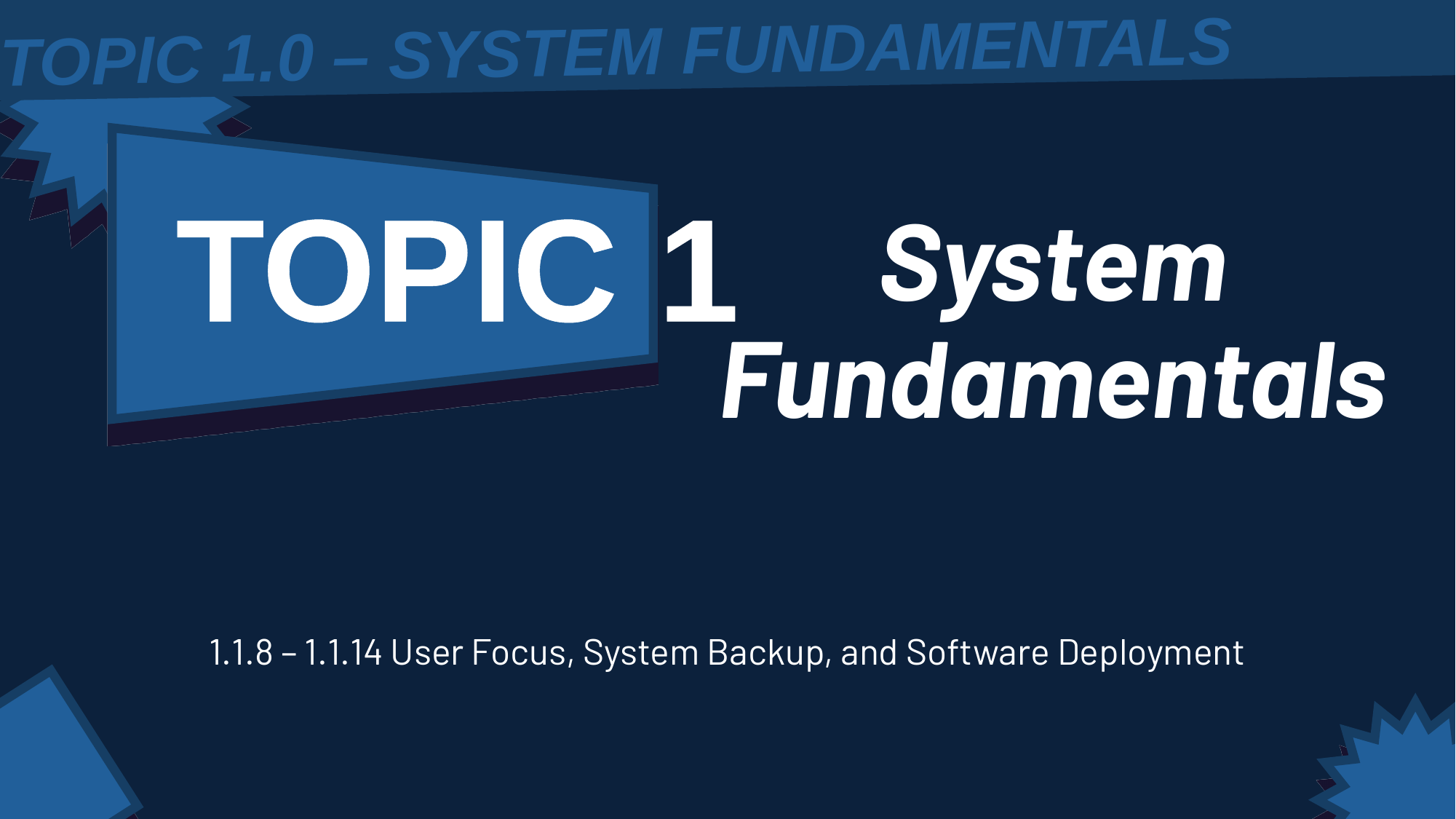

TOPIC 1.0 – SYSTEM FUNDAMENTALS

TOPIC 1
# System Fundamentals
1.1.8 – 1.1.14 User Focus, System Backup, and Software Deployment